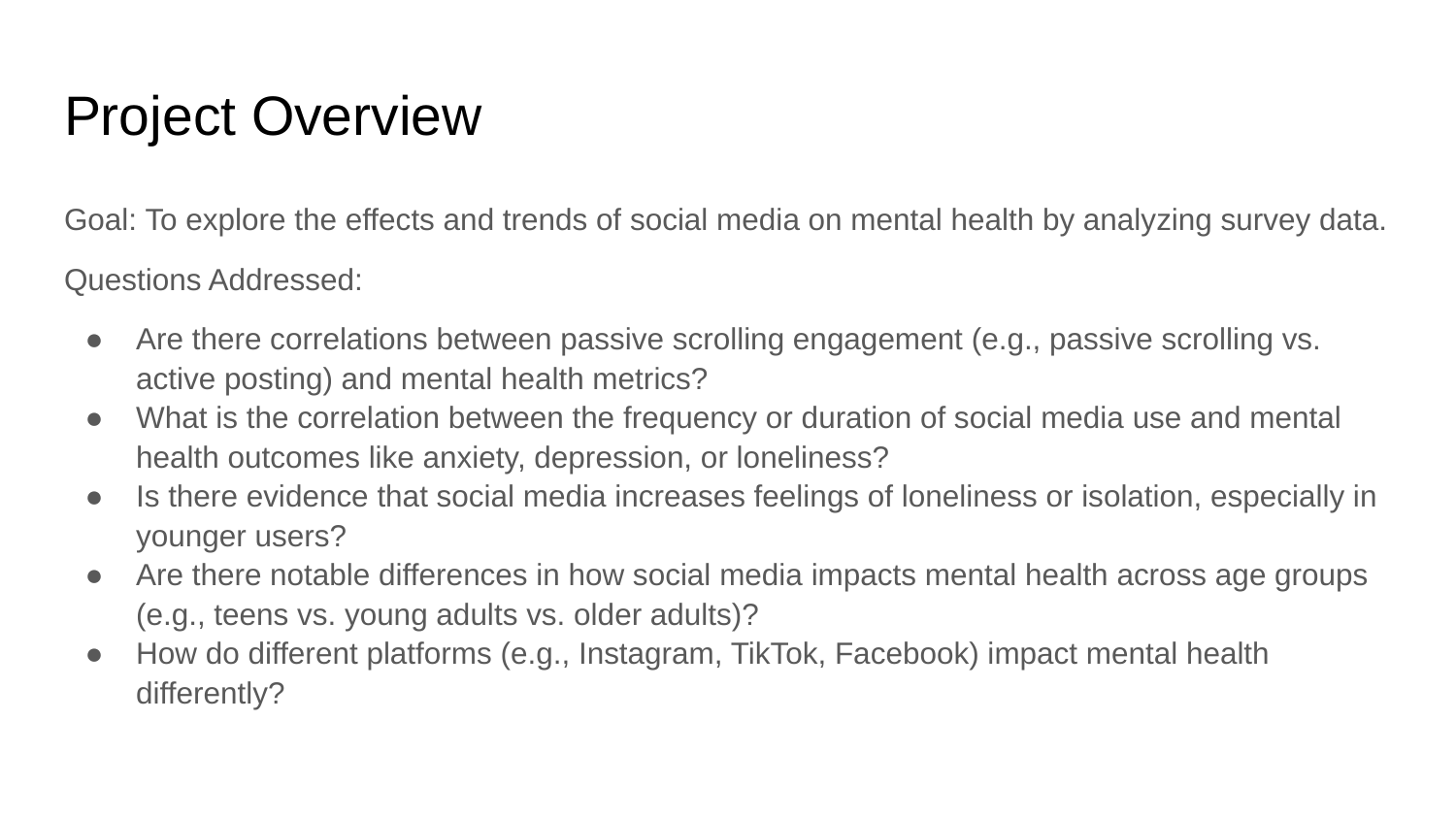

# Project Overview
Goal: To explore the effects and trends of social media on mental health by analyzing survey data.
Questions Addressed:
Are there correlations between passive scrolling engagement (e.g., passive scrolling vs. active posting) and mental health metrics?
What is the correlation between the frequency or duration of social media use and mental health outcomes like anxiety, depression, or loneliness?
Is there evidence that social media increases feelings of loneliness or isolation, especially in younger users?
Are there notable differences in how social media impacts mental health across age groups (e.g., teens vs. young adults vs. older adults)?
How do different platforms (e.g., Instagram, TikTok, Facebook) impact mental health differently?